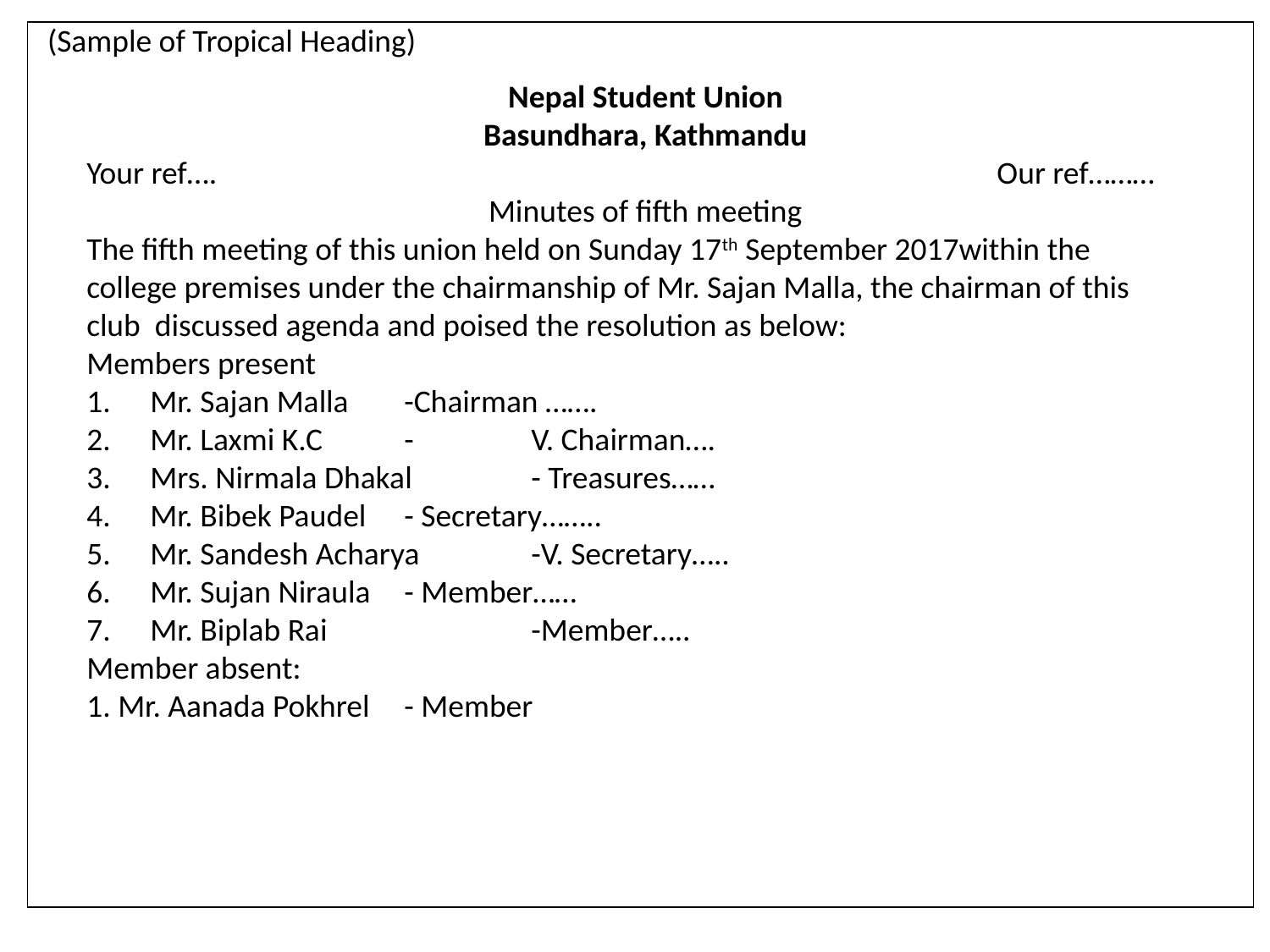

| (Sample of Tropical Heading) |
| --- |

Nepal Student Union
Basundhara, Kathmandu
Your ref….						   Our ref………
Minutes of fifth meeting
The fifth meeting of this union held on Sunday 17th September 2017within the
college premises under the chairmanship of Mr. Sajan Malla, the chairman of this
club  discussed agenda and poised the resolution as below:
Members present
Mr. Sajan Malla	-Chairman …….
Mr. Laxmi K.C	-	V. Chairman….
Mrs. Nirmala Dhakal	- Treasures……
Mr. Bibek Paudel	- Secretary……..
Mr. Sandesh Acharya	-V. Secretary…..
Mr. Sujan Niraula	- Member……
Mr. Biplab Rai		-Member…..
Member absent:
1. Mr. Aanada Pokhrel	- Member